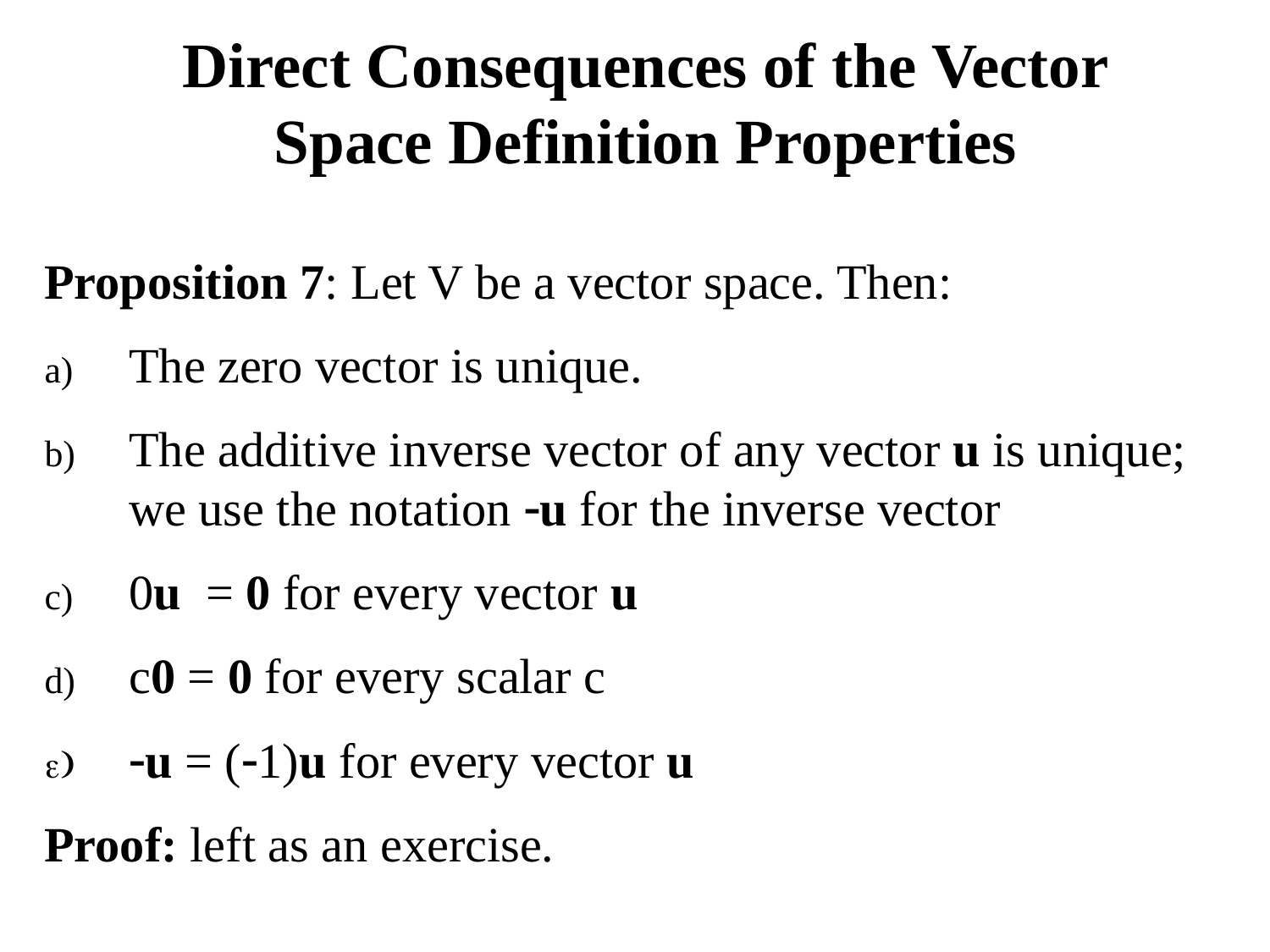

# Direct Consequences of the Vector Space Definition Properties
Proposition 7: Let V be a vector space. Then:
The zero vector is unique.
The additive inverse vector of any vector u is unique; we use the notation −u for the inverse vector
0u  = 0 for every vector u
c0 = 0 for every scalar c
−u = (−1)u for every vector u
Proof: left as an exercise.